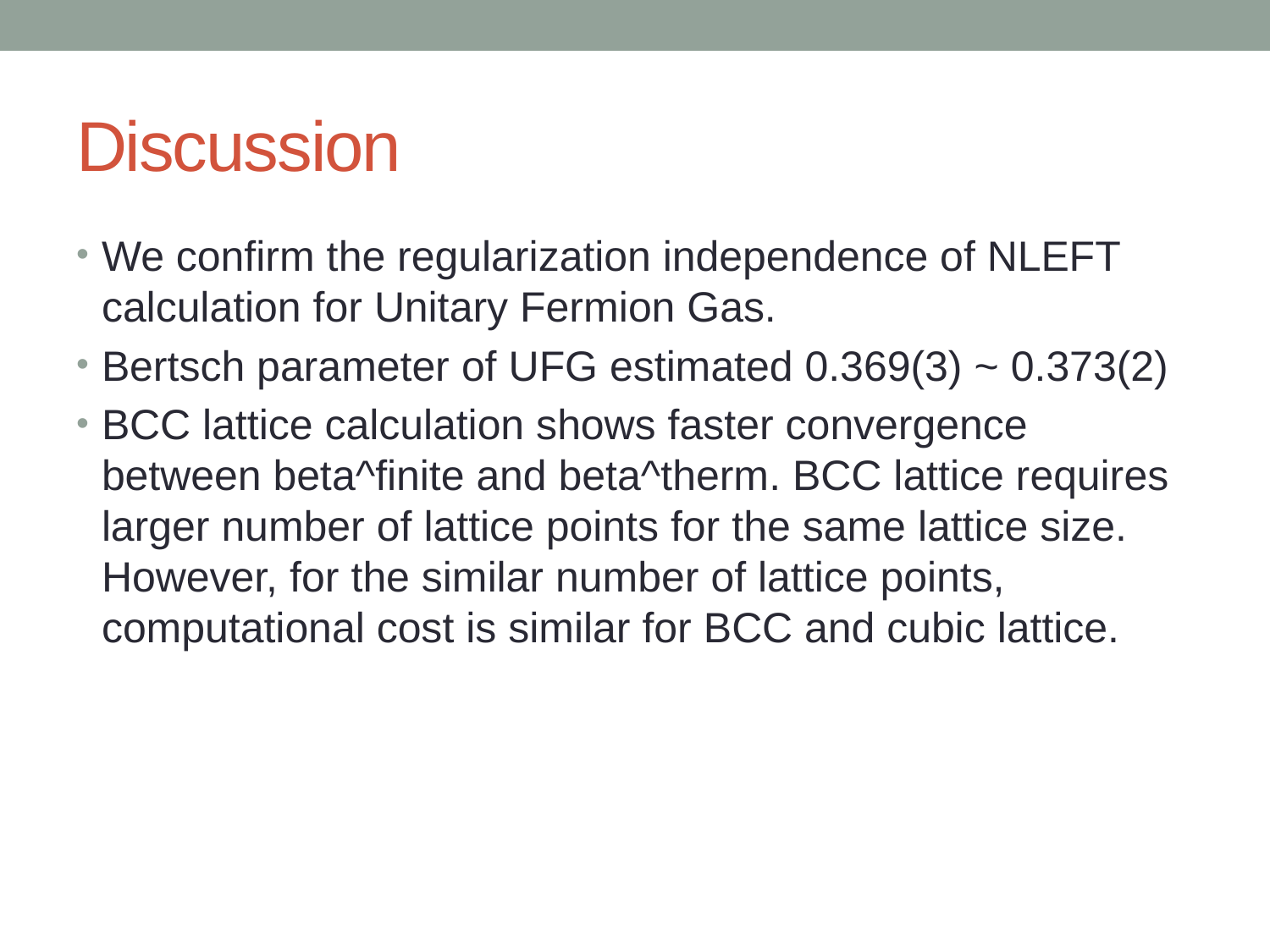

# Discussion
We confirm the regularization independence of NLEFT calculation for Unitary Fermion Gas.
Bertsch parameter of UFG estimated 0.369(3) ~ 0.373(2)
BCC lattice calculation shows faster convergence between beta^finite and beta^therm. BCC lattice requires larger number of lattice points for the same lattice size. However, for the similar number of lattice points, computational cost is similar for BCC and cubic lattice.